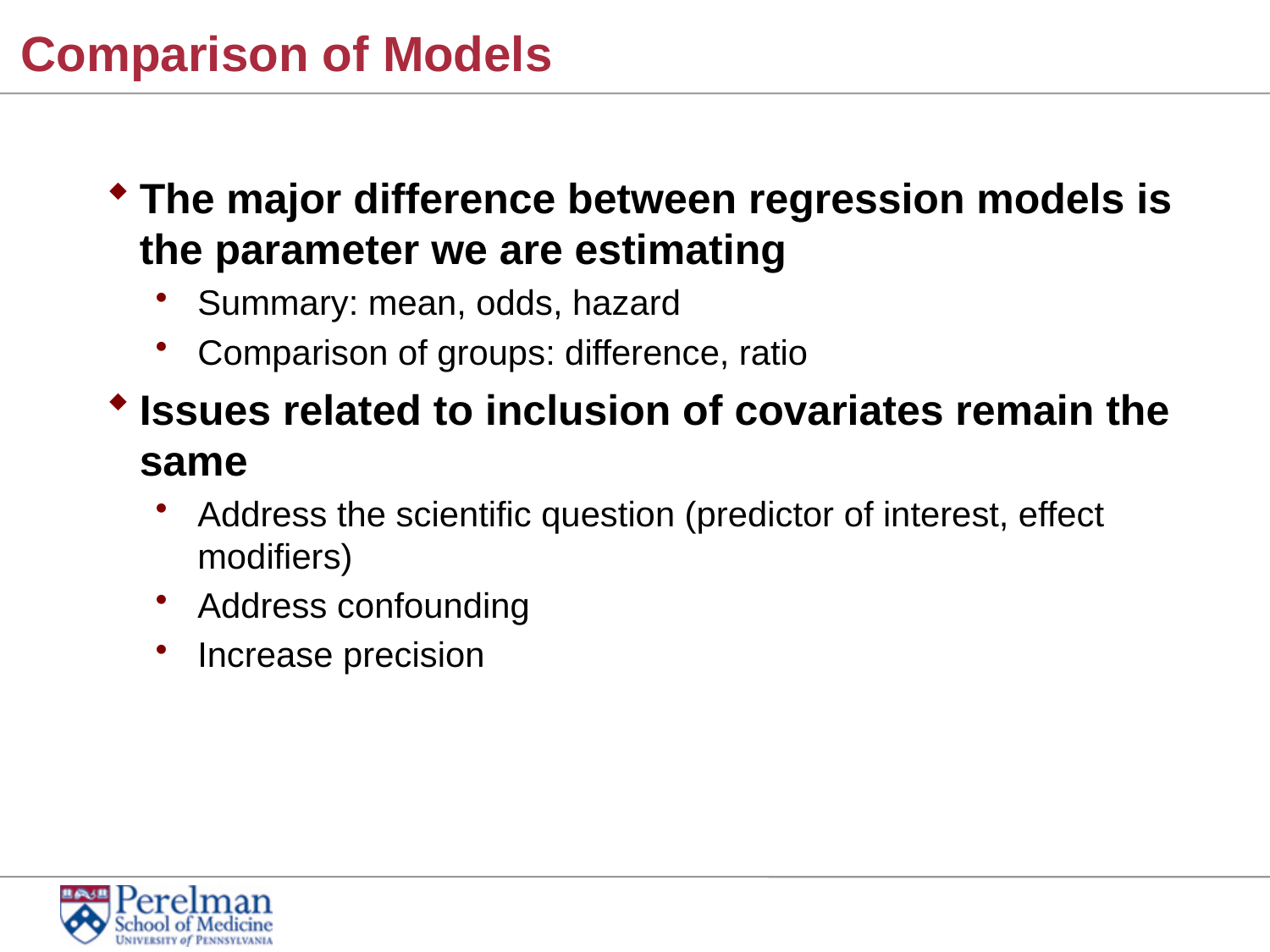

# Comparison of Models
The major difference between regression models is the parameter we are estimating
Summary: mean, odds, hazard
Comparison of groups: difference, ratio
Issues related to inclusion of covariates remain the same
Address the scientific question (predictor of interest, effect modifiers)
Address confounding
Increase precision